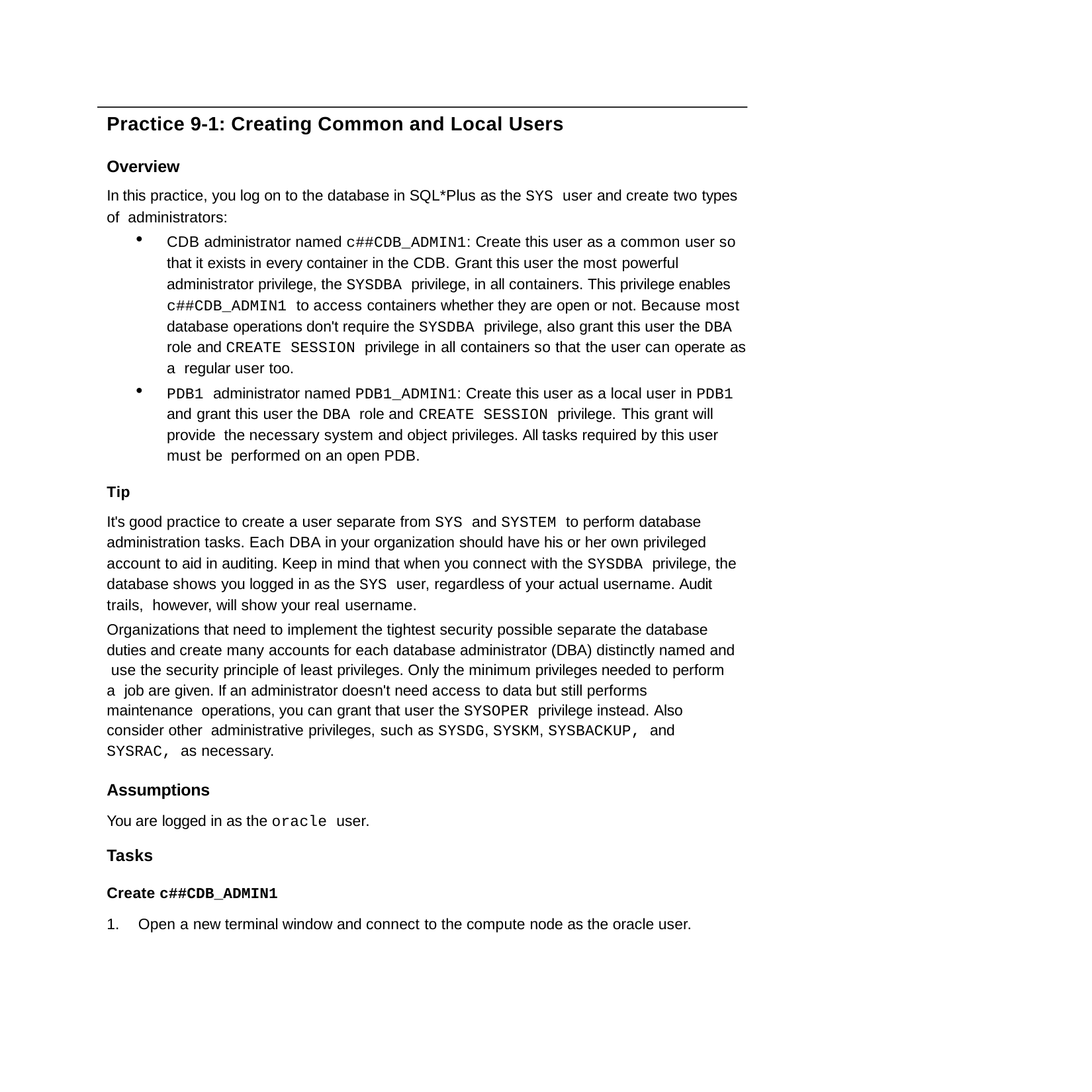

Practice 9-1: Creating Common and Local Users

Overview
In this practice, you log on to the database in SQL*Plus as the SYS user and create two types of  administrators:
CDB administrator named c##CDB_ADMIN1: Create this user as a common user so  that it exists in every container in the CDB. Grant this user the most powerful  administrator privilege, the SYSDBA privilege, in all containers. This privilege enables  c##CDB_ADMIN1 to access containers whether they are open or not. Because most  database operations don't require the SYSDBA privilege, also grant this user the DBA  role and CREATE SESSION privilege in all containers so that the user can operate as a  regular user too.
PDB1 administrator named PDB1_ADMIN1: Create this user as a local user in PDB1  and grant this user the DBA role and CREATE SESSION privilege. This grant will provide  the necessary system and object privileges. All tasks required by this user must be  performed on an open PDB.

Tip
It's good practice to create a user separate from SYS and SYSTEM to perform database  administration tasks. Each DBA in your organization should have his or her own privileged  account to aid in auditing. Keep in mind that when you connect with the SYSDBA privilege, the  database shows you logged in as the SYS user, regardless of your actual username. Audit trails,  however, will show your real username.
Organizations that need to implement the tightest security possible separate the database  duties and create many accounts for each database administrator (DBA) distinctly named and  use the security principle of least privileges. Only the minimum privileges needed to perform a  job are given. If an administrator doesn't need access to data but still performs maintenance  operations, you can grant that user the SYSOPER privilege instead. Also consider other  administrative privileges, such as SYSDG, SYSKM, SYSBACKUP, and SYSRAC, as necessary.

Assumptions
You are logged in as the oracle user.
Tasks

Create c##CDB_ADMIN1
1.	Open a new terminal window and connect to the compute node as the oracle user.